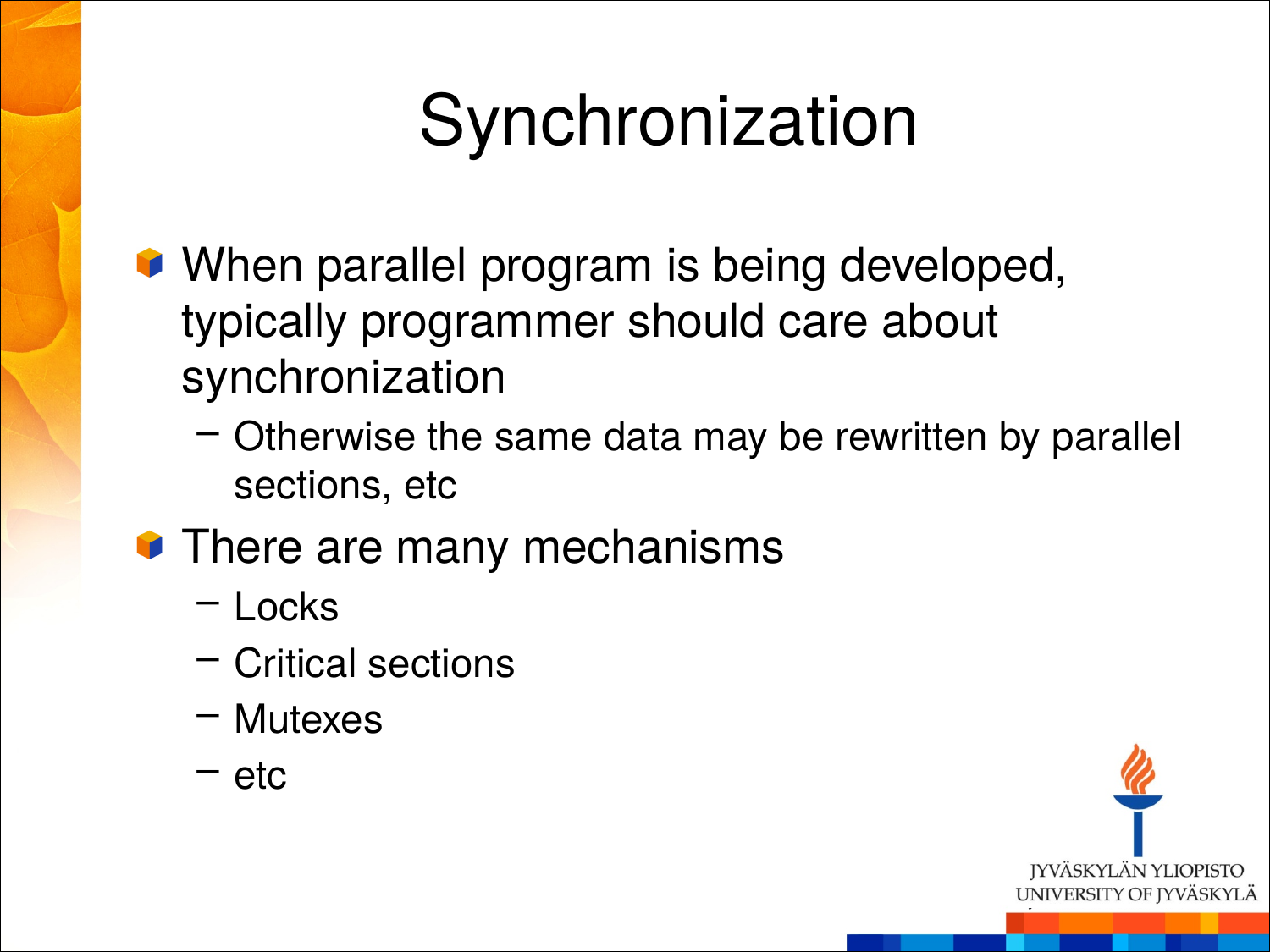

# Synchronization
When parallel program is being developed, typically programmer should care about synchronization
Otherwise the same data may be rewritten by parallel sections, etc
There are many mechanisms
Locks
Critical sections
Mutexes
etc